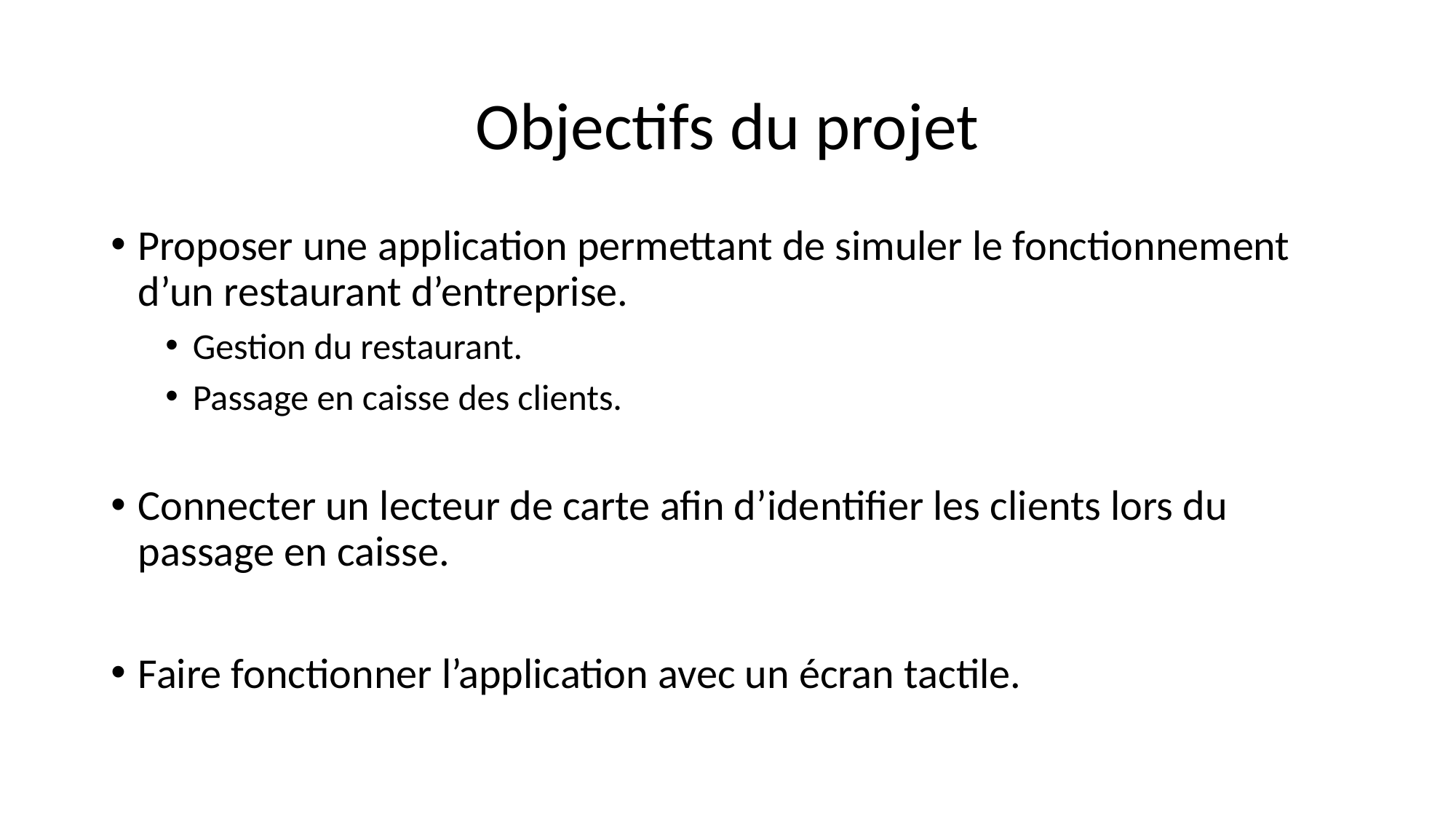

Objectifs du projet
Proposer une application permettant de simuler le fonctionnement d’un restaurant d’entreprise.
Gestion du restaurant.
Passage en caisse des clients.

Connecter un lecteur de carte afin d’identifier les clients lors du passage en caisse.

Faire fonctionner l’application avec un écran tactile.